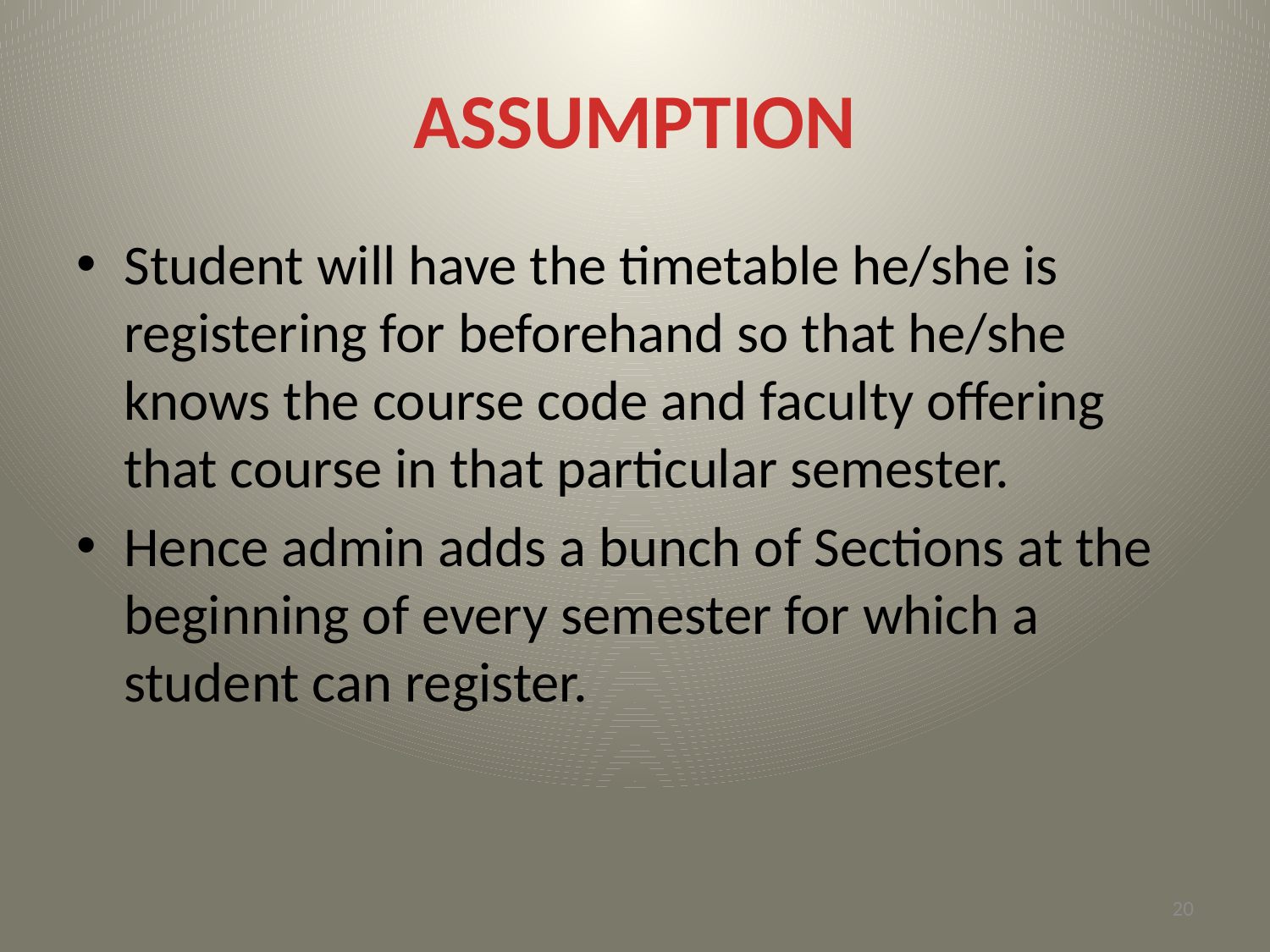

# ASSUMPTION
Student will have the timetable he/she is registering for beforehand so that he/she knows the course code and faculty offering that course in that particular semester.
Hence admin adds a bunch of Sections at the beginning of every semester for which a student can register.
20